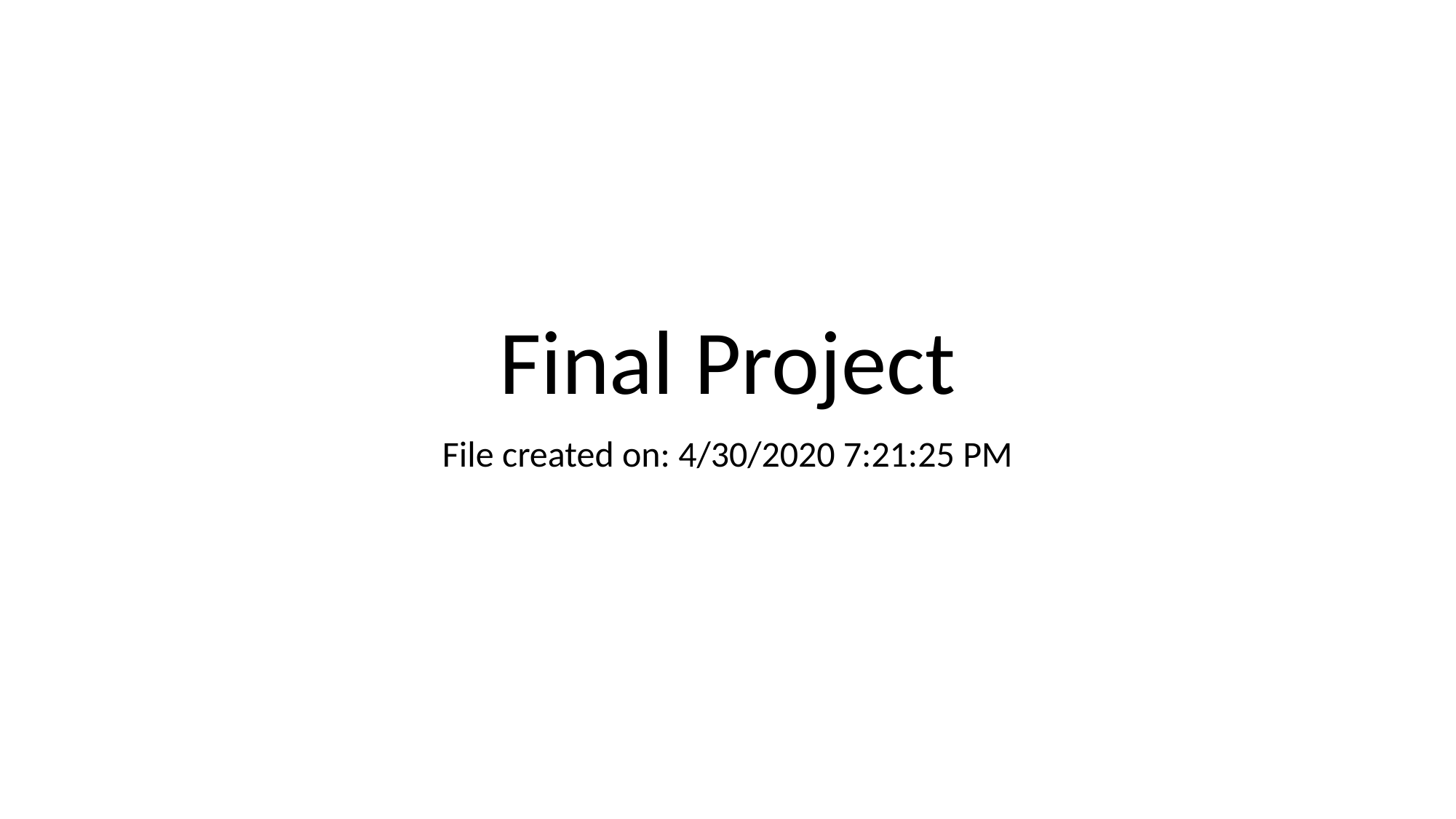

# Final Project
File created on: 4/30/2020 7:21:25 PM